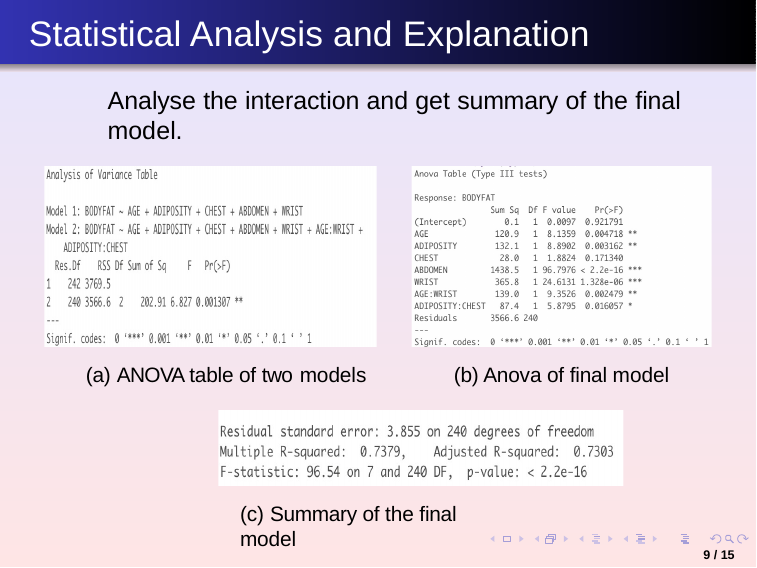

# Statistical Analysis and Explanation
Analyse the interaction and get summary of the final model.

(a) ANOVA table of two models
(b) Anova of final model

(c) Summary of the final model
9 / 15